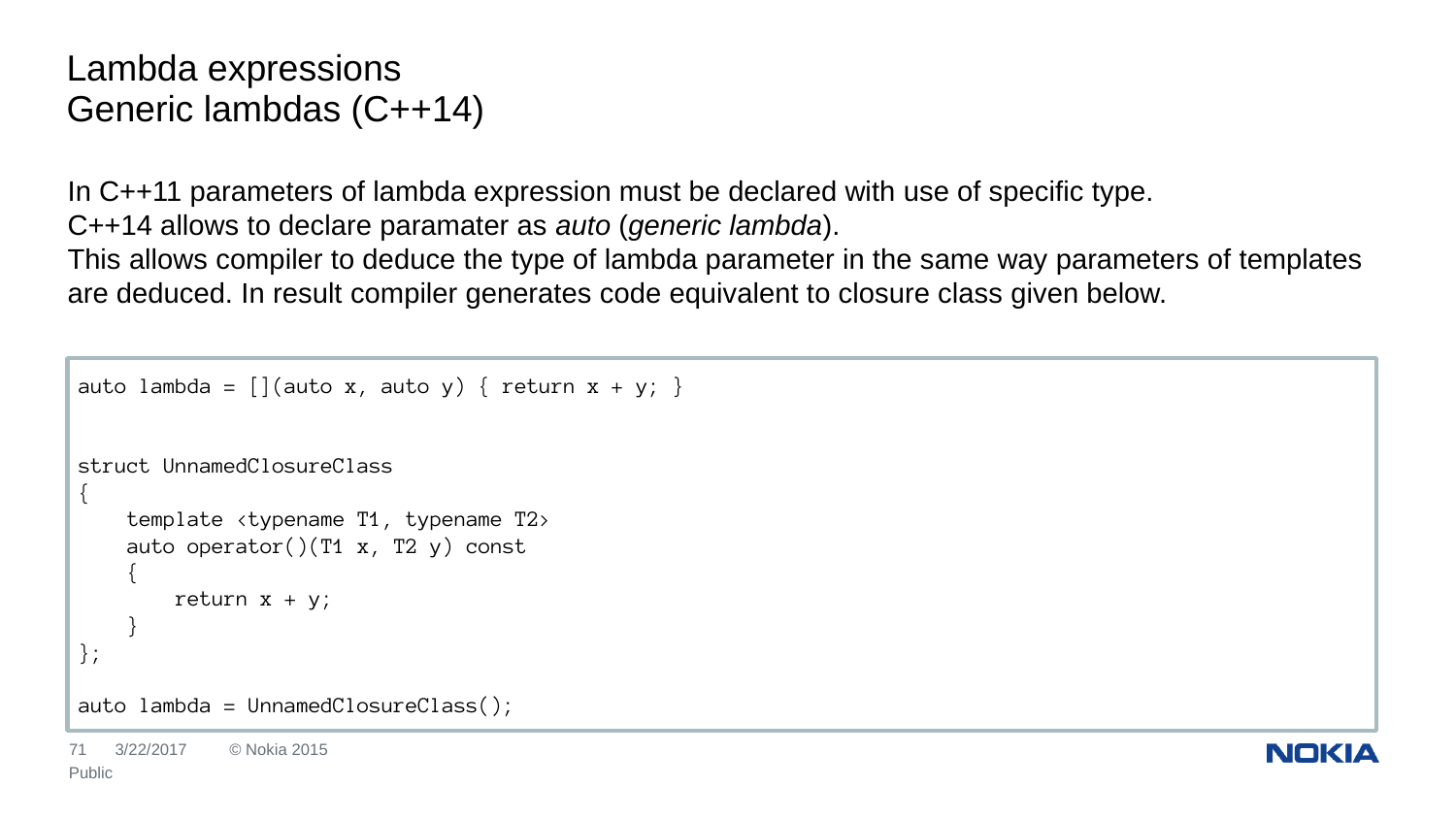

Lambda expressions
Generic lambdas (C++14)
In C++11 parameters of lambda expression must be declared with use of specific type.
C++14 allows to declare paramater as auto (generic lambda).
This allows compiler to deduce the type of lambda parameter in the same way parameters of templates are deduced. In result compiler generates code equivalent to closure class given below.
auto lambda = [](auto x, auto y) { return x + y; }

struct UnnamedClosureClass
{
    template <typename T1, typename T2>
    auto operator()(T1 x, T2 y) const
    {
        return x + y;
    }
};

auto lambda = UnnamedClosureClass();